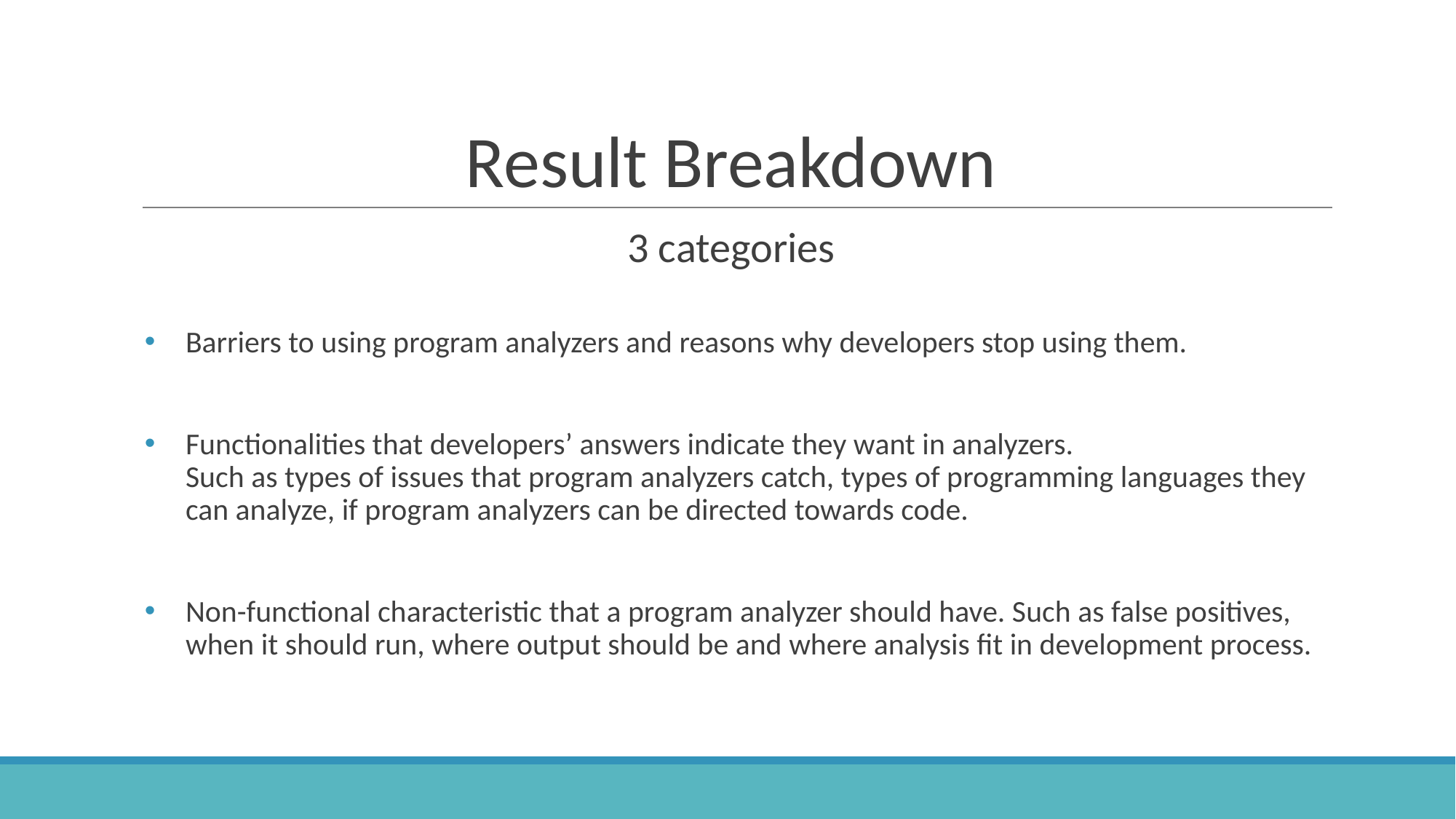

# Result Breakdown
3 categories
Barriers to using program analyzers and reasons why developers stop using them.

Functionalities that developers’ answers indicate they want in analyzers.
Such as types of issues that program analyzers catch, types of programming languages they can analyze, if program analyzers can be directed towards code.

Non-functional characteristic that a program analyzer should have. Such as false positives, when it should run, where output should be and where analysis fit in development process.